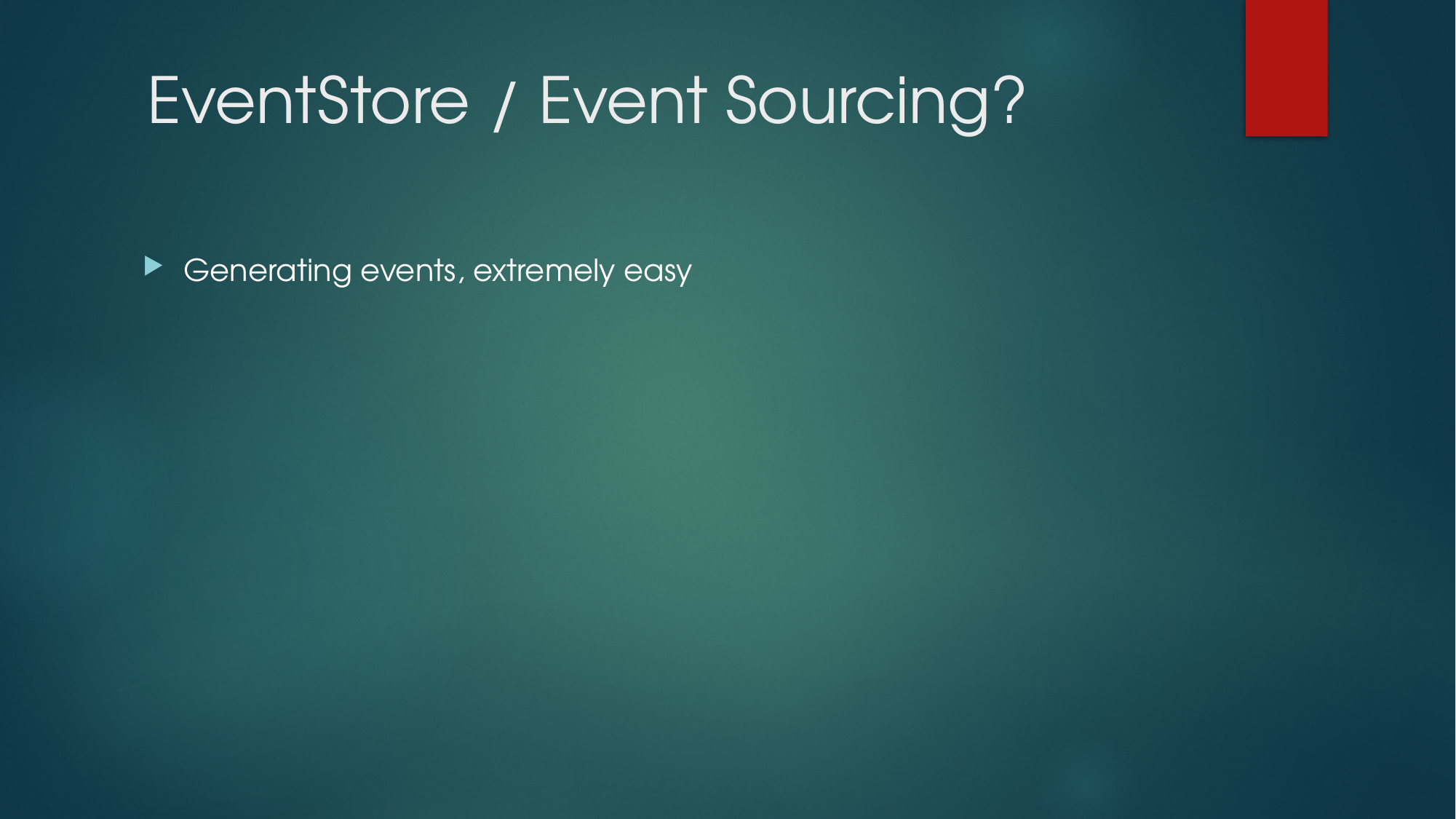

# EventStore / Event Sourcing?
Generating events, extremely easy